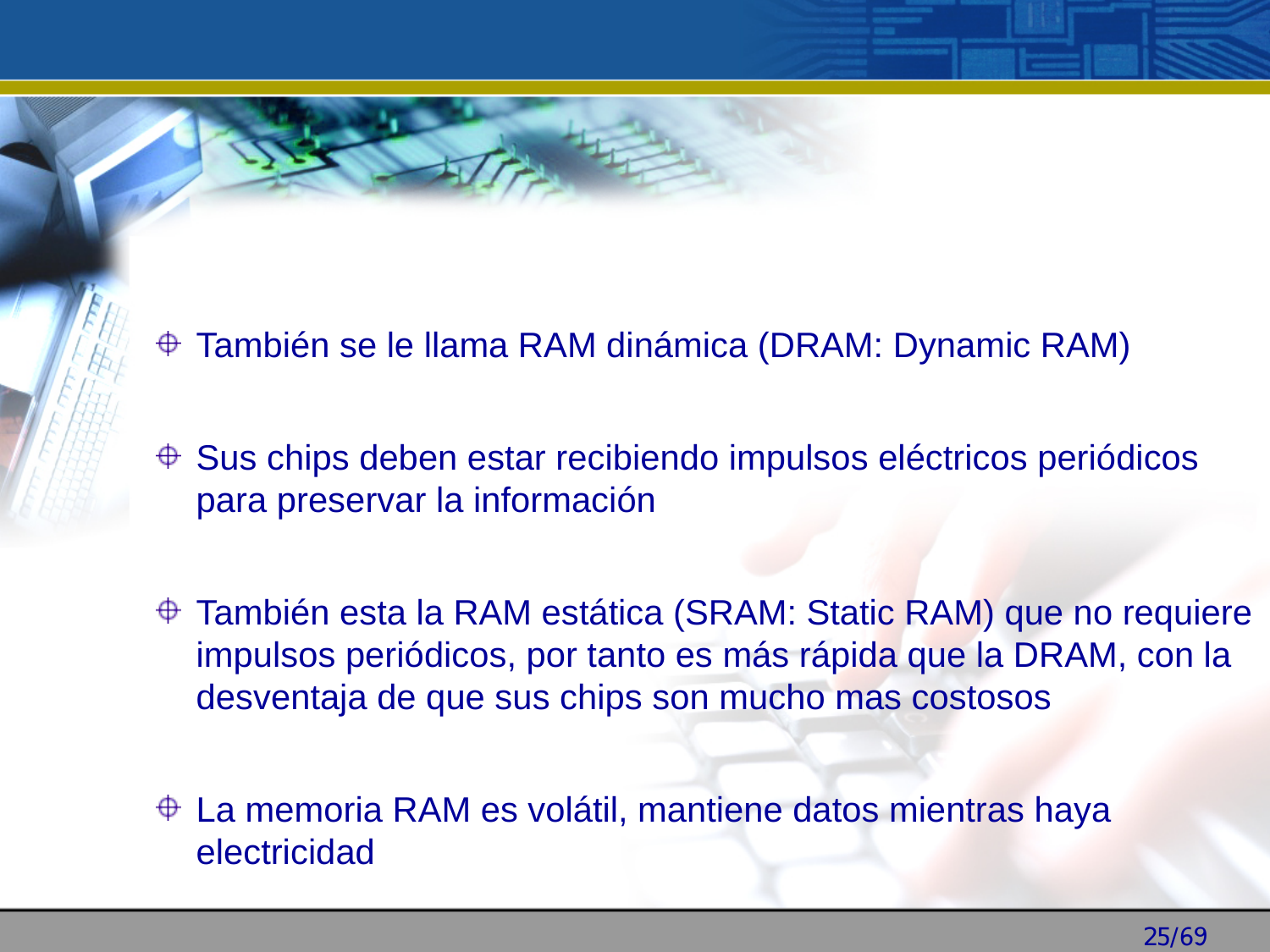

También se le llama RAM dinámica (DRAM: Dynamic RAM)

Sus chips deben estar recibiendo impulsos eléctricos periódicos para preservar la información

También esta la RAM estática (SRAM: Static RAM) que no requiere impulsos periódicos, por tanto es más rápida que la DRAM, con la desventaja de que sus chips son mucho mas costosos

La memoria RAM es volátil, mantiene datos mientras haya electricidad